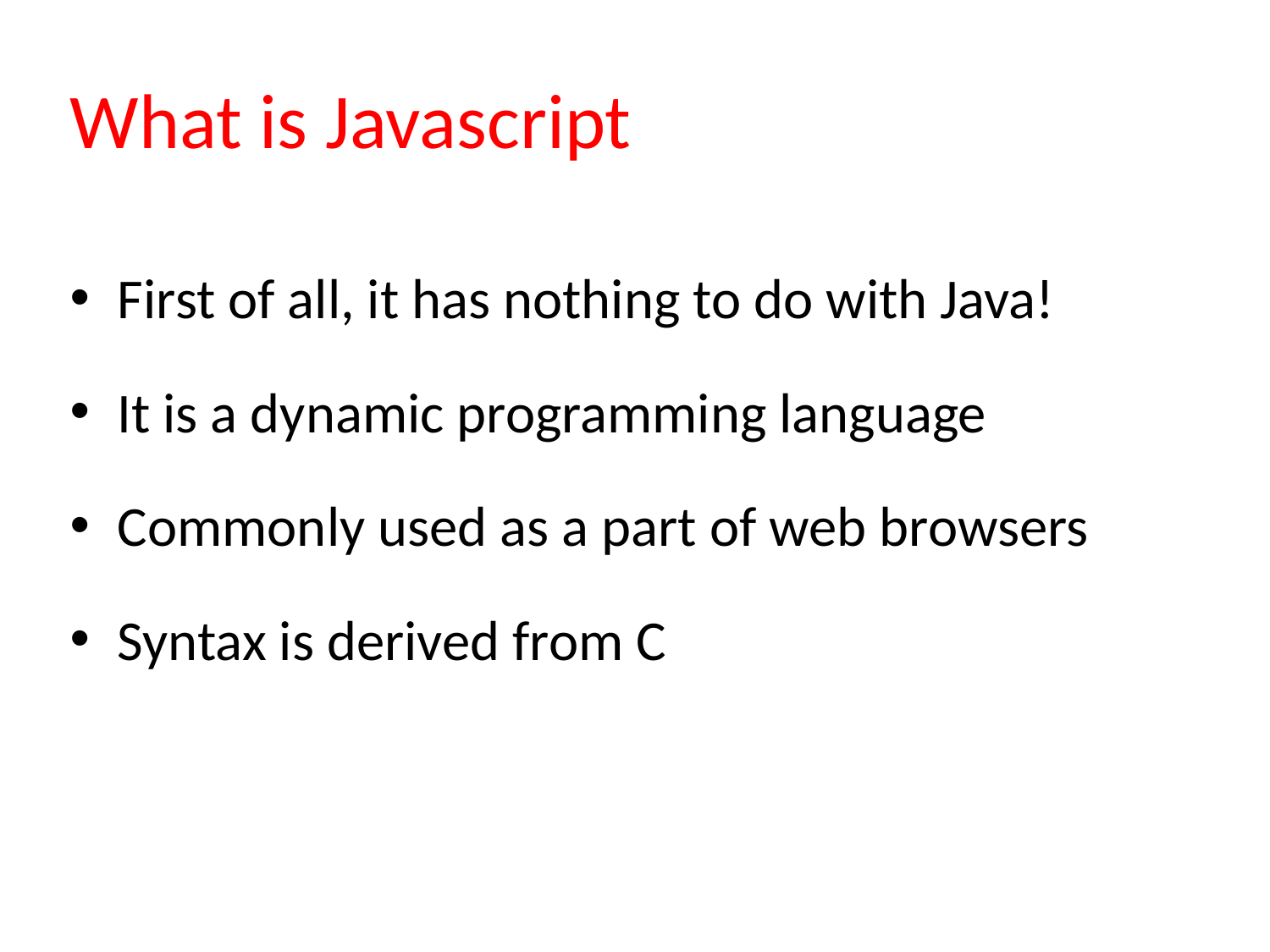

# What is Javascript
First of all, it has nothing to do with Java!
It is a dynamic programming language
Commonly used as a part of web browsers
Syntax is derived from C